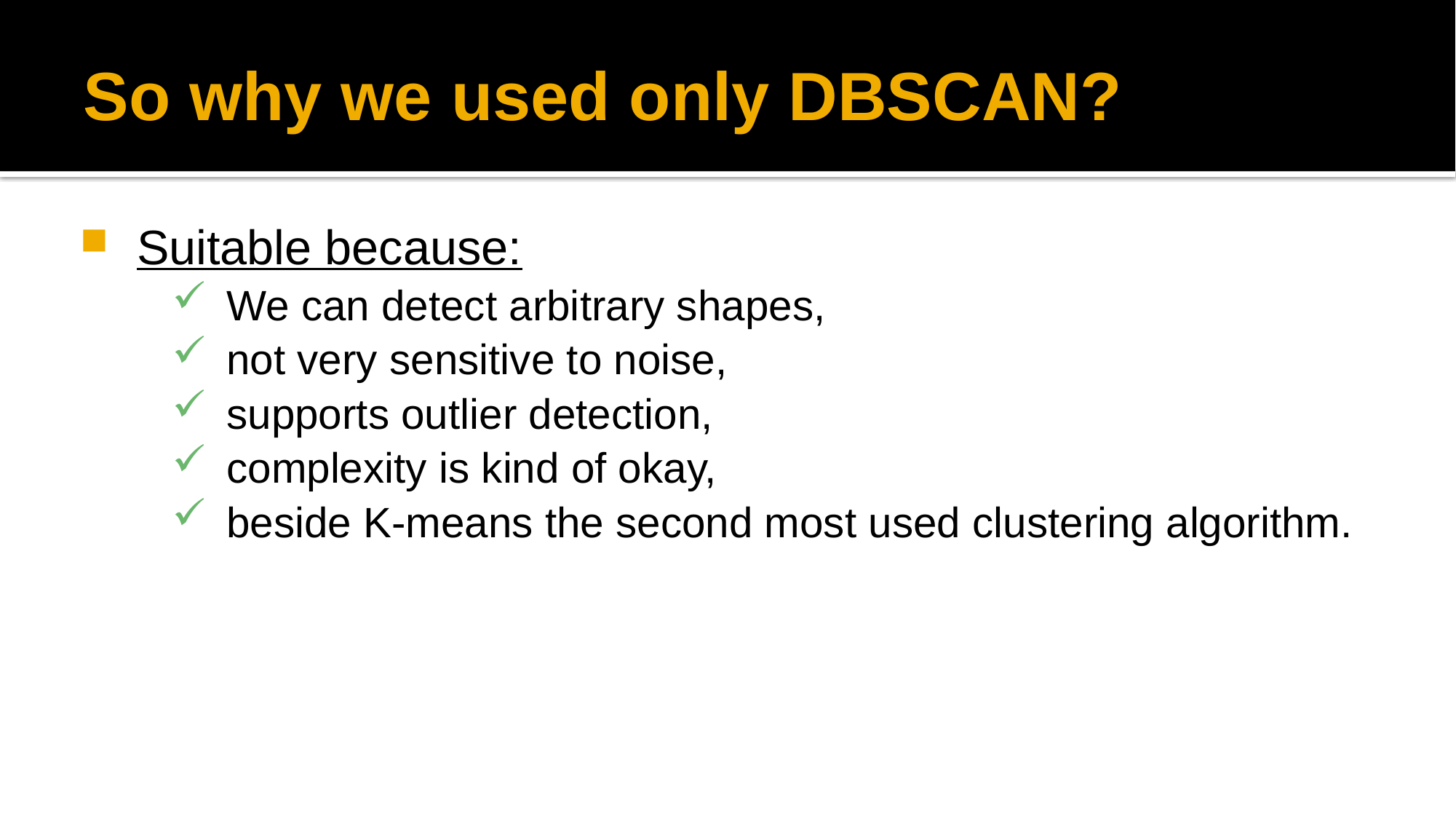

# So why we used only DBSCAN?
Suitable because:
We can detect arbitrary shapes,
not very sensitive to noise,
supports outlier detection,
complexity is kind of okay,
beside K-means the second most used clustering algorithm.